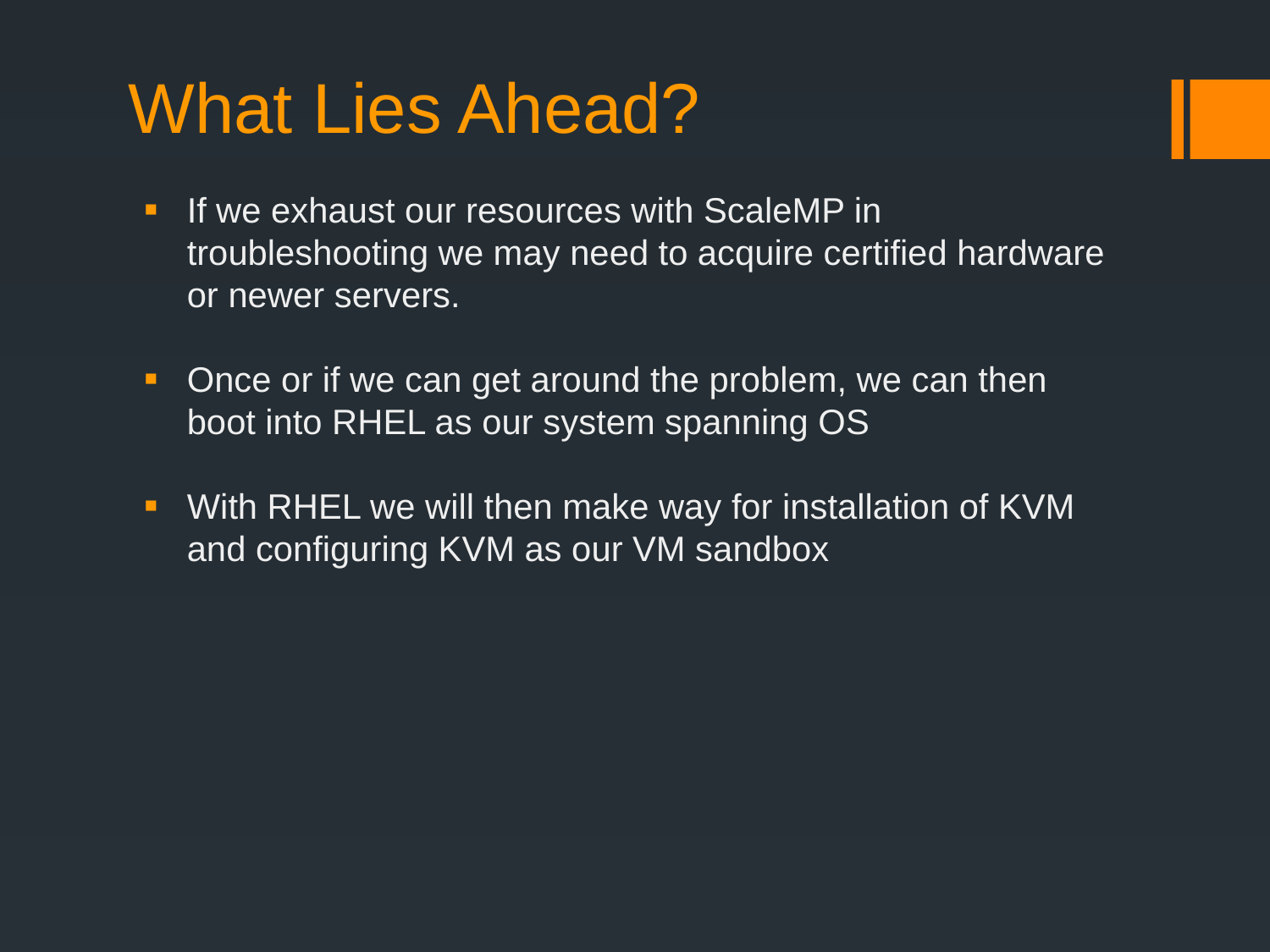

# What Lies Ahead?
If we exhaust our resources with ScaleMP in troubleshooting we may need to acquire certified hardware or newer servers.

Once or if we can get around the problem, we can then boot into RHEL as our system spanning OS

With RHEL we will then make way for installation of KVM and configuring KVM as our VM sandbox